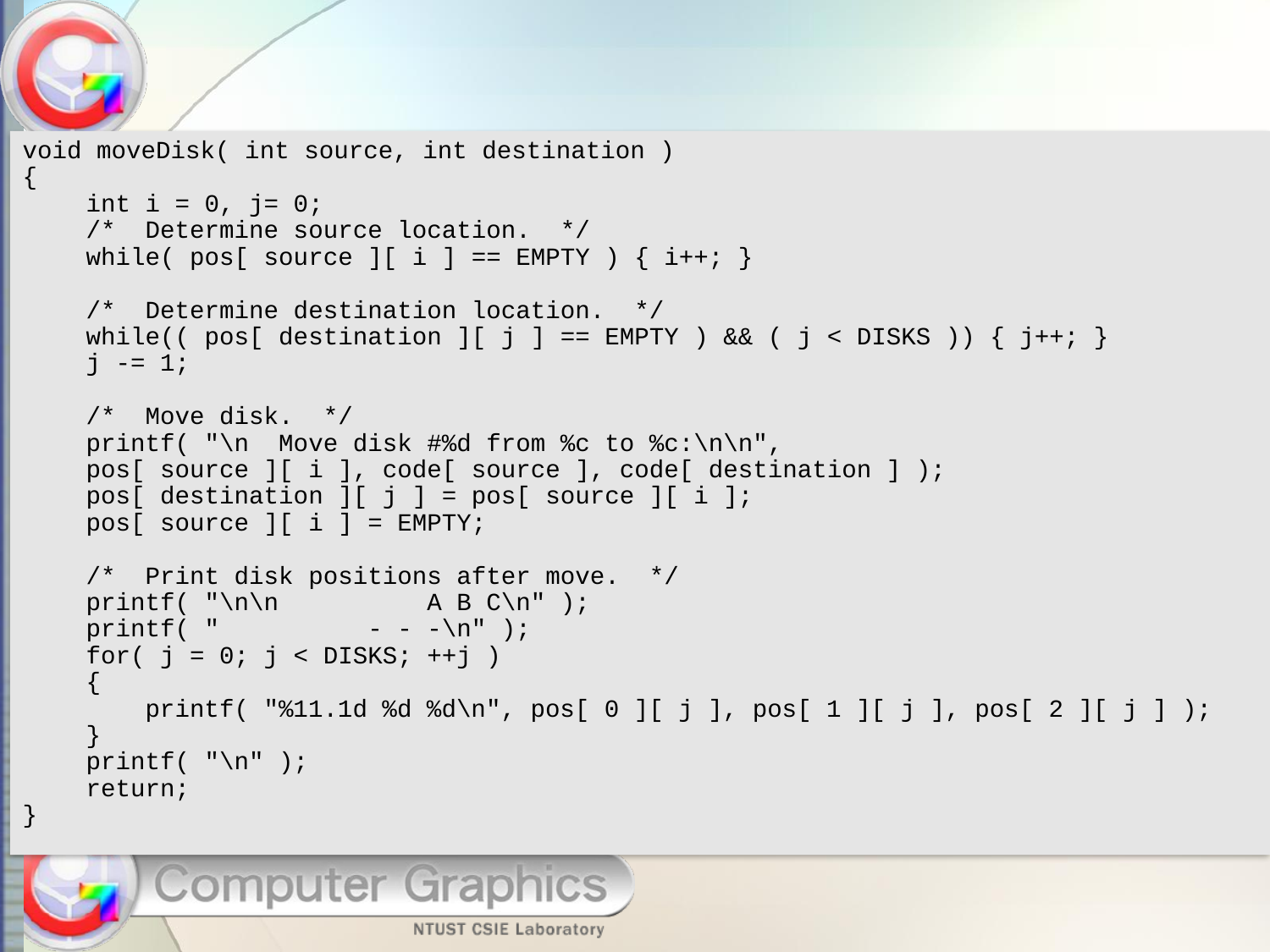

void moveDisk( int source, int destination )
{
int i = 0, j= 0;
/*  Determine source location.  */
while( pos[ source ][ i ] == EMPTY ) { i++; }

/*  Determine destination location.  */
while(( pos[ destination ][ j ] == EMPTY ) && ( j < DISKS )) { j++; }
j -= 1;

/*  Move disk.  */
printf( "\n  Move disk #%d from %c to %c:\n\n",
pos[ source ][ i ], code[ source ], code[ destination ] );
pos[ destination ][ j ] = pos[ source ][ i ];
pos[ source ][ i ] = EMPTY;

/*  Print disk positions after move.  */
printf( "\n\n          A B C\n" );
printf( "          - - -\n" );
for( j = 0; j < DISKS; ++j )
{
    printf( "%11.1d %d %d\n", pos[ 0 ][ j ], pos[ 1 ][ j ], pos[ 2 ][ j ] );
}
printf( "\n" );
return;
}